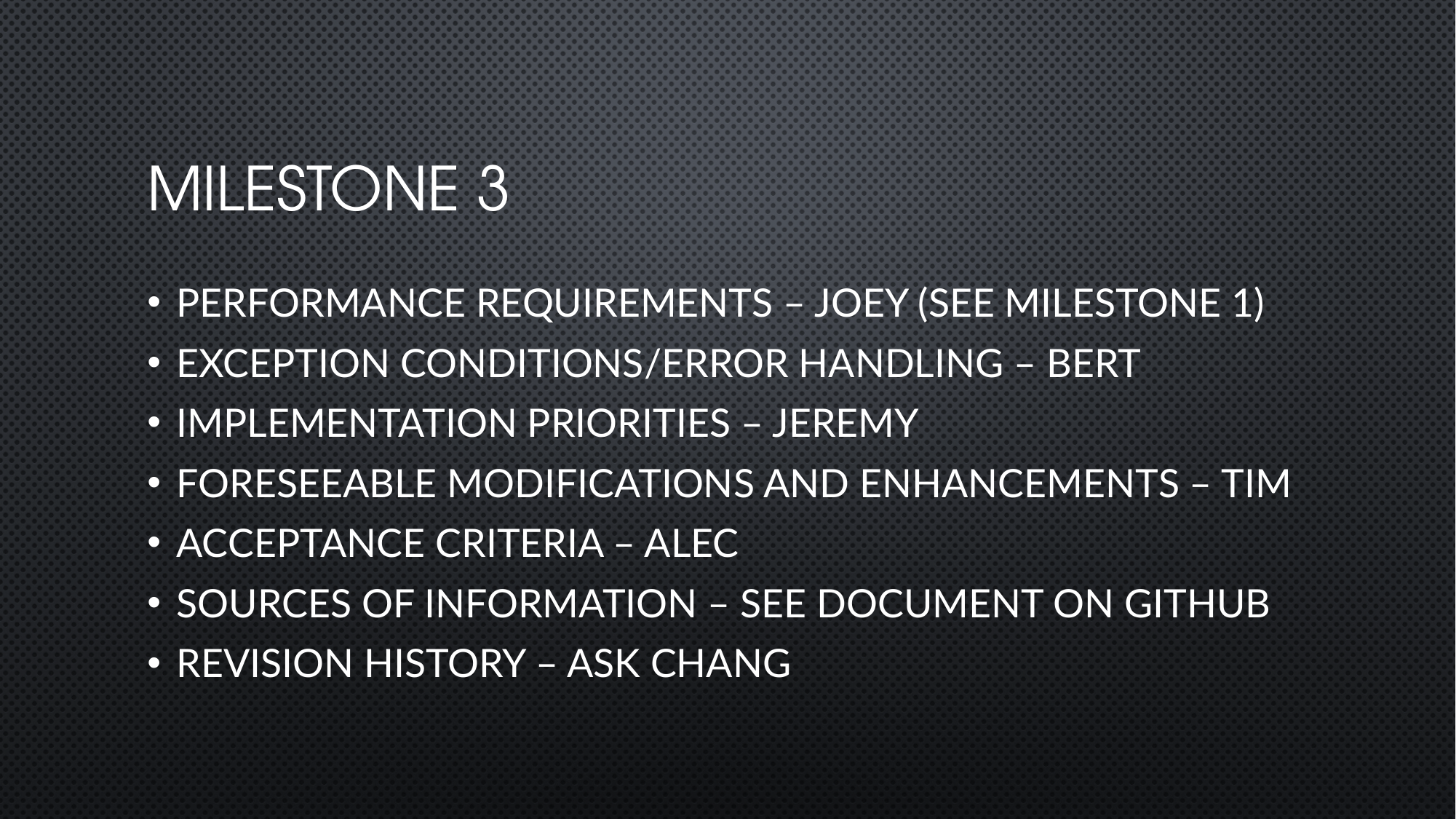

# Milestone 3
Performance Requirements – Joey (see Milestone 1)
Exception Conditions/Error Handling – Bert
Implementation priorities – Jeremy
Foreseeable Modifications and Enhancements – Tim
Acceptance criteria – Alec
Sources of Information – See Document on GitHub
Revision History – Ask Chang